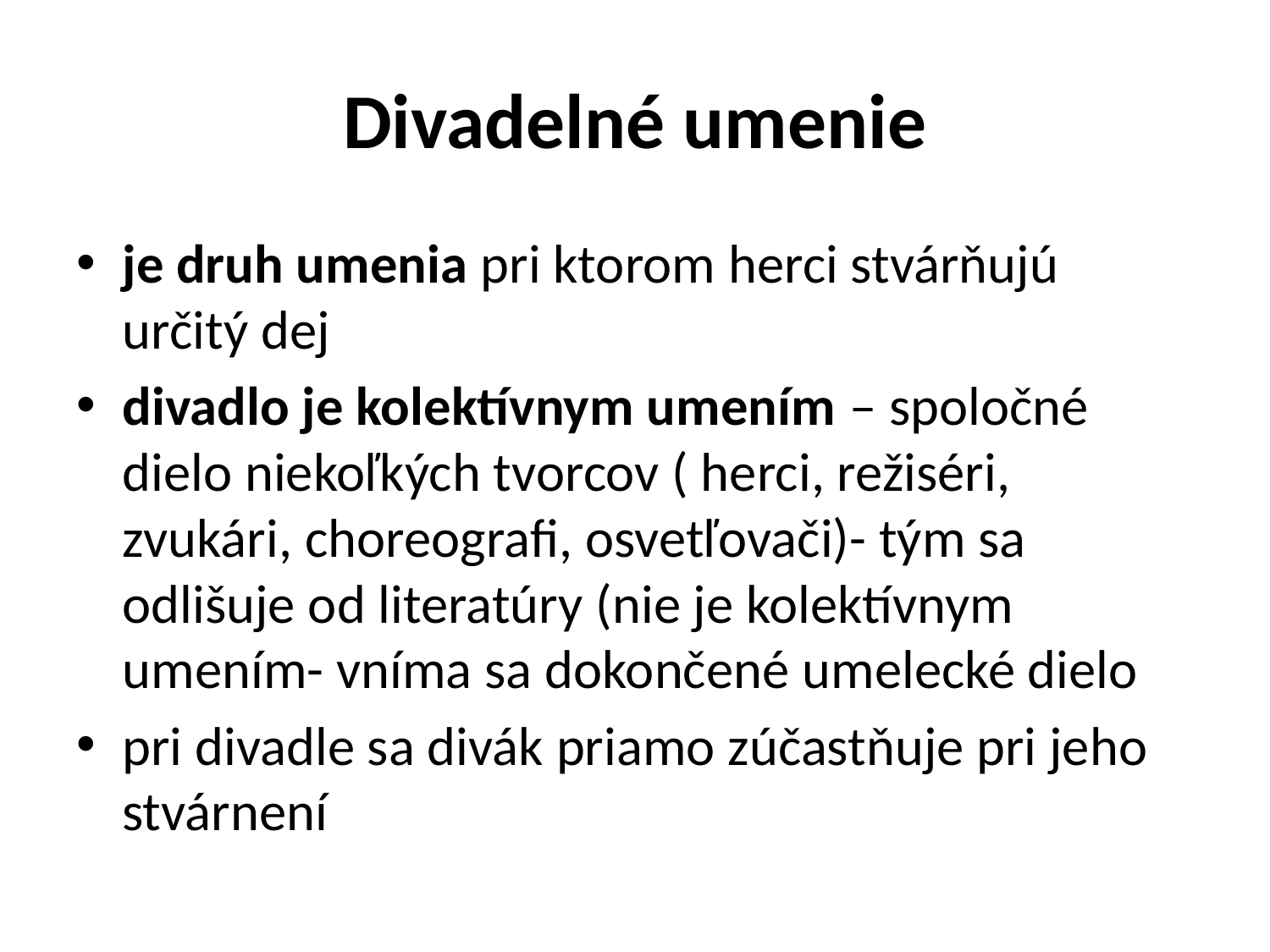

# Divadelné umenie
je druh umenia pri ktorom herci stvárňujú určitý dej
divadlo je kolektívnym umením – spoločné dielo niekoľkých tvorcov ( herci, režiséri, zvukári, choreografi, osvetľovači)- tým sa odlišuje od literatúry (nie je kolektívnym umením- vníma sa dokončené umelecké dielo
pri divadle sa divák priamo zúčastňuje pri jeho stvárnení